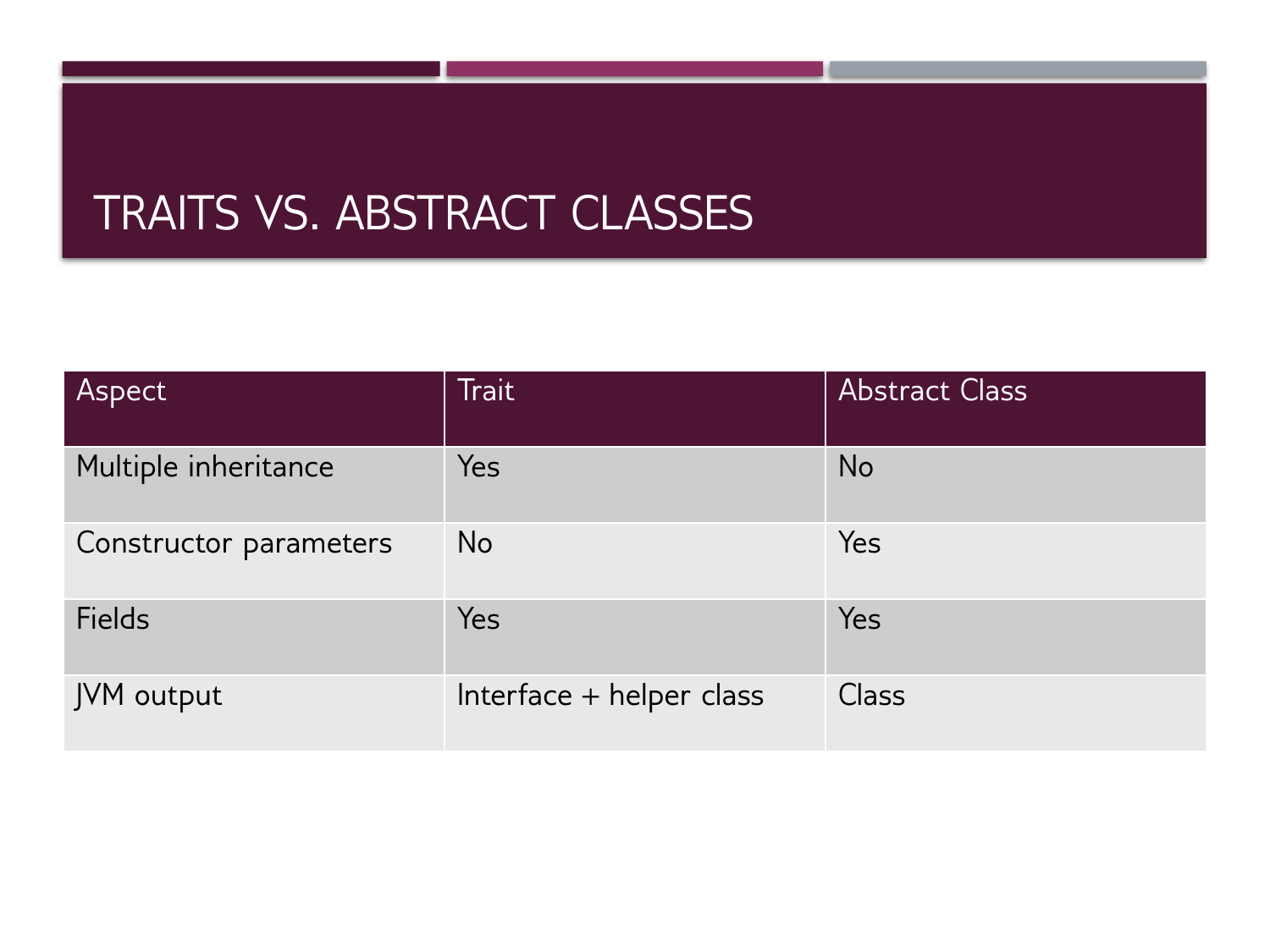

# Traits vs. Abstract Classes
| Aspect | Trait | Abstract Class |
| --- | --- | --- |
| Multiple inheritance | Yes | No |
| Constructor parameters | No | Yes |
| Fields | Yes | Yes |
| JVM output | Interface + helper class | Class |